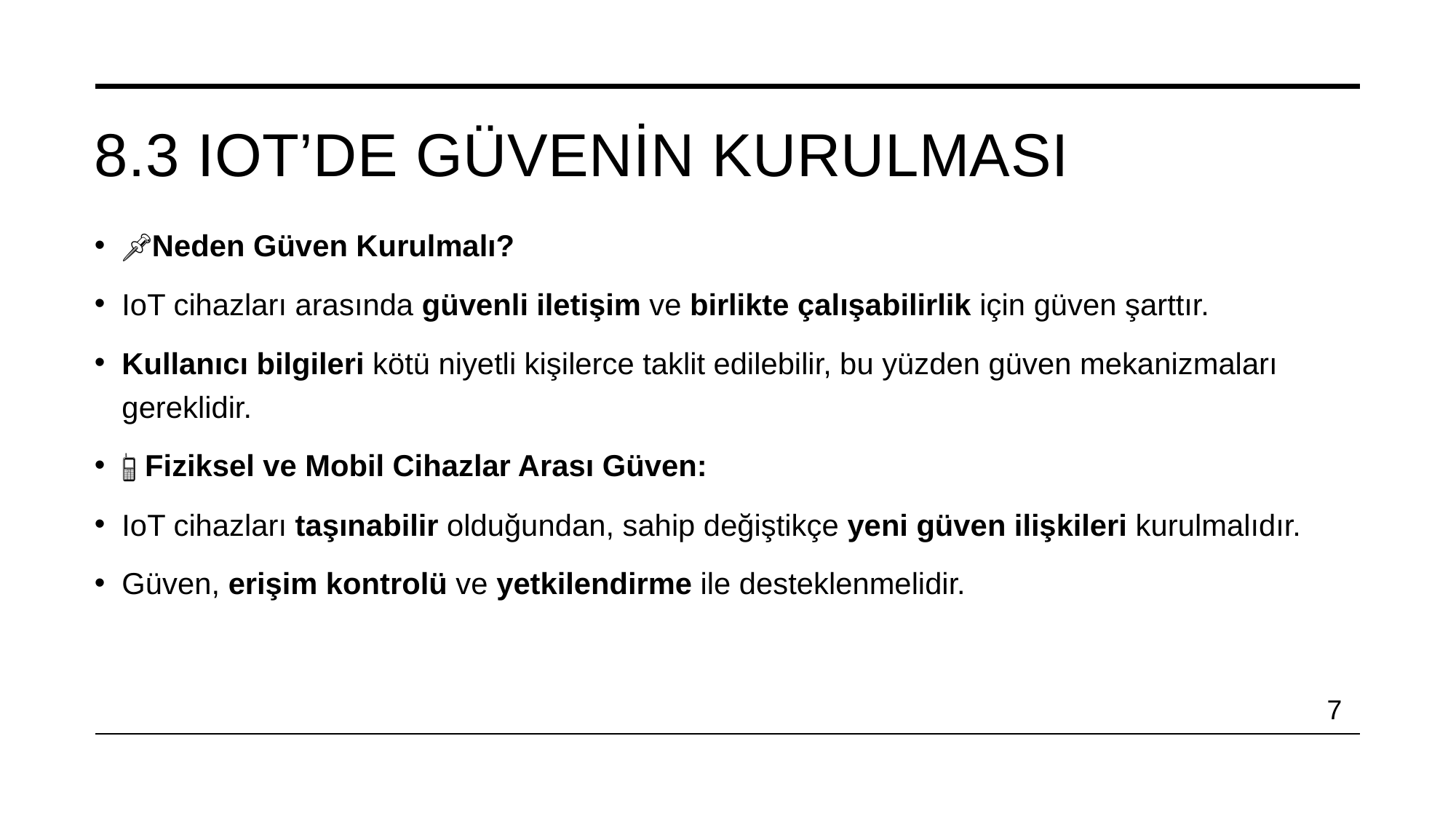

# 8.3 IoT’de Güvenin Kurulması
📌Neden Güven Kurulmalı?
IoT cihazları arasında güvenli iletişim ve birlikte çalışabilirlik için güven şarttır.
Kullanıcı bilgileri kötü niyetli kişilerce taklit edilebilir, bu yüzden güven mekanizmaları gereklidir.
📱 Fiziksel ve Mobil Cihazlar Arası Güven:
IoT cihazları taşınabilir olduğundan, sahip değiştikçe yeni güven ilişkileri kurulmalıdır.
Güven, erişim kontrolü ve yetkilendirme ile desteklenmelidir.

7